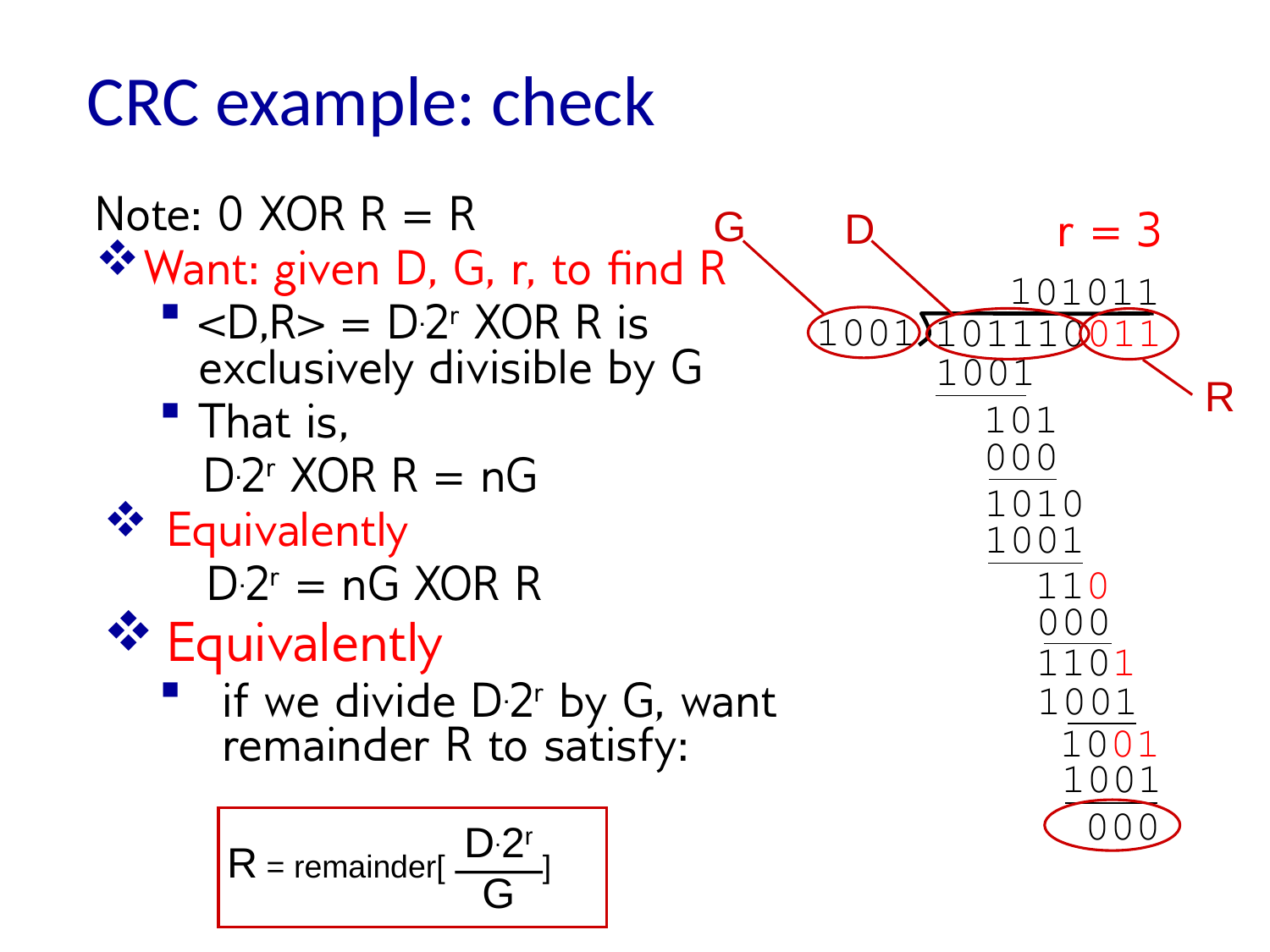

# CRC example: check
Note: 0 XOR R = R
Want: given D, G, r, to find R
<D,R> = D.2r XOR R is exclusively divisible by G
That is,
   D.2r XOR R = nG
Equivalently
       D.2r = nG XOR R
Equivalently
if we divide D.2r by G, want remainder R to satisfy:

r = 3
G

D

1
01011
1001
101110011

R

1001
101
000
1010
1001
110
000
1101
1001
1001
1001
 000

D.2r
G
R = remainder[           ]